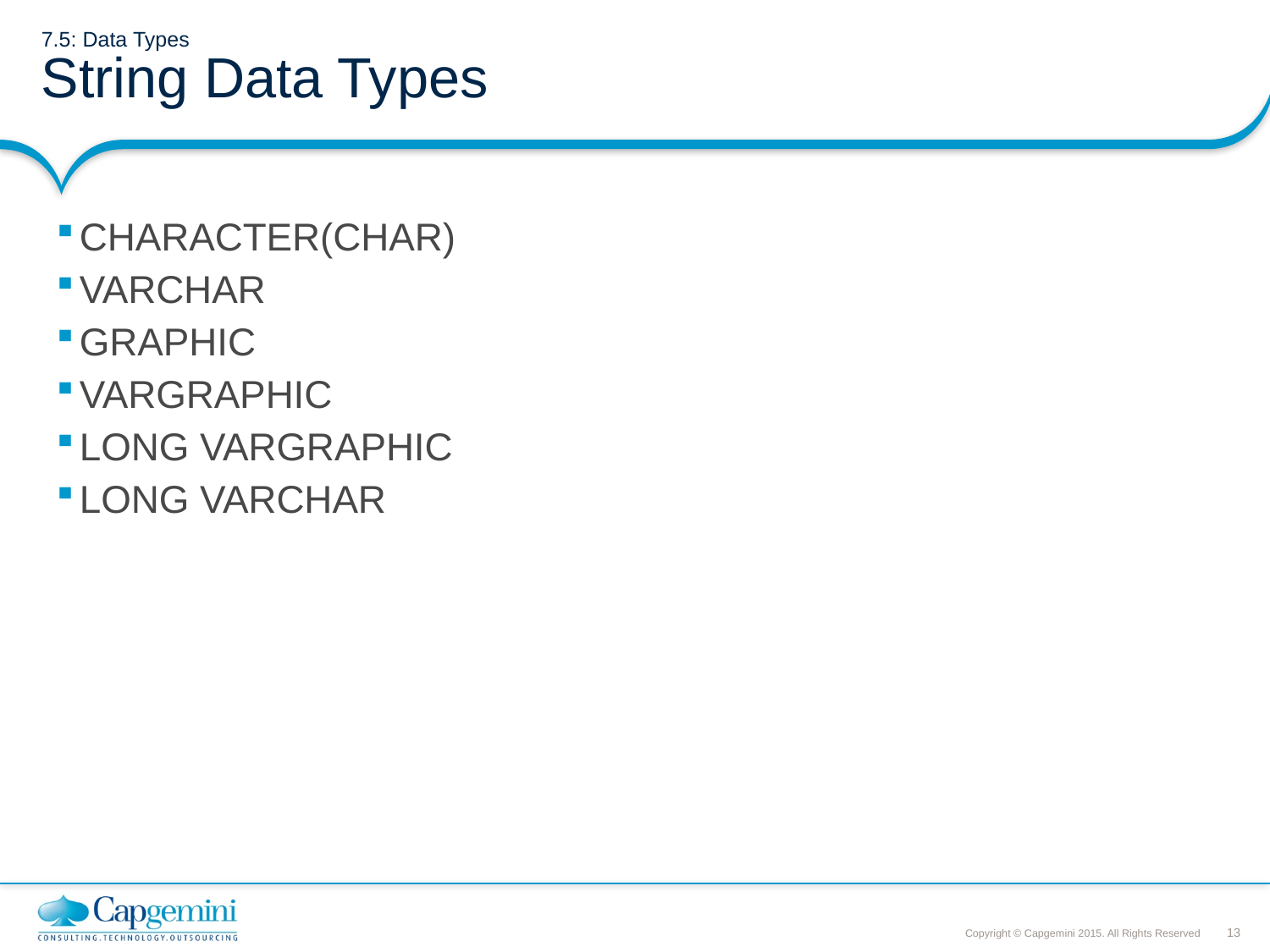

# 7.5: Data Types String Data Types
CHARACTER(CHAR)
VARCHAR
GRAPHIC
VARGRAPHIC
LONG VARGRAPHIC
LONG VARCHAR